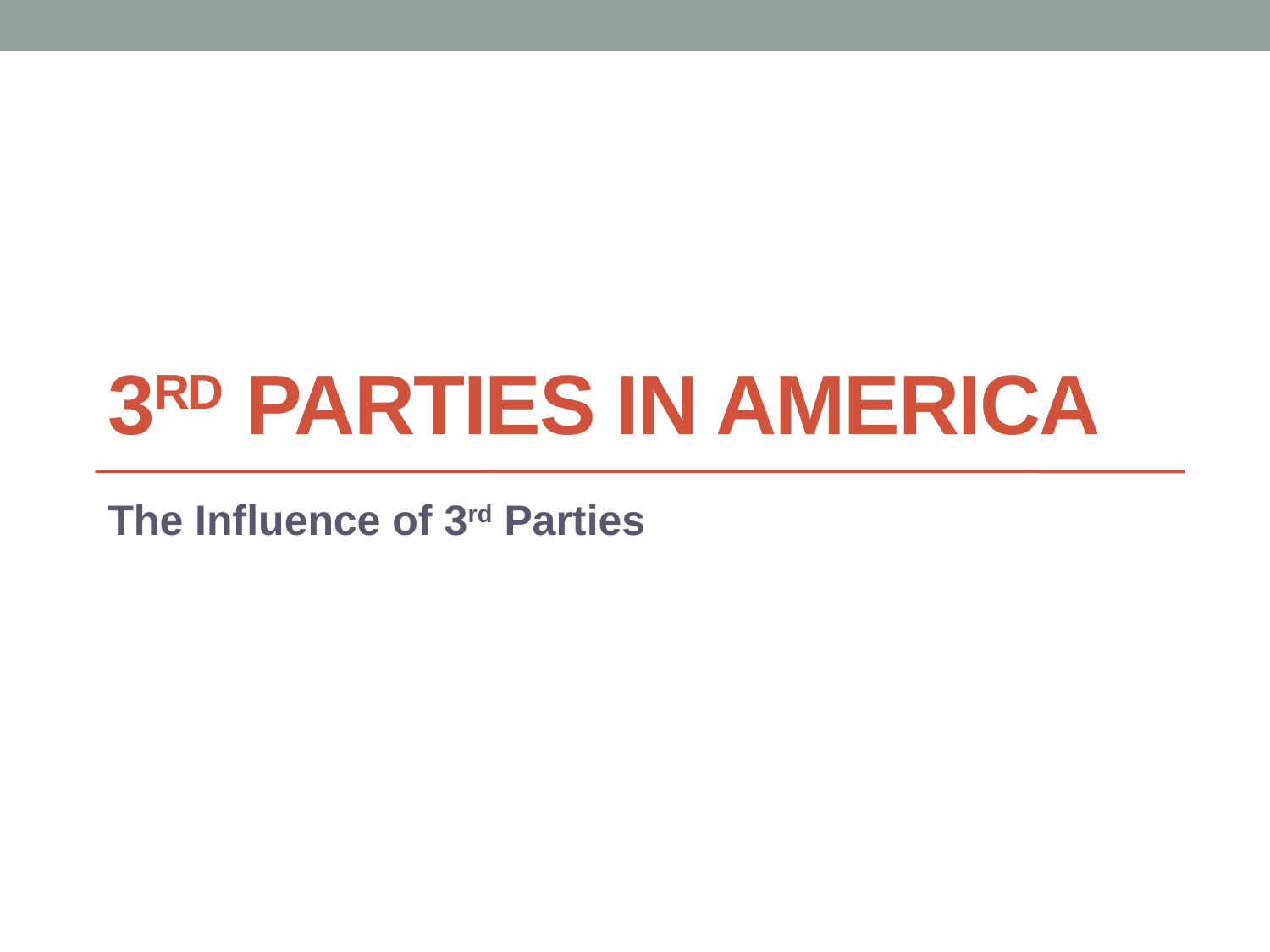

# 3rd Parties in America
The Influence of 3rd Parties